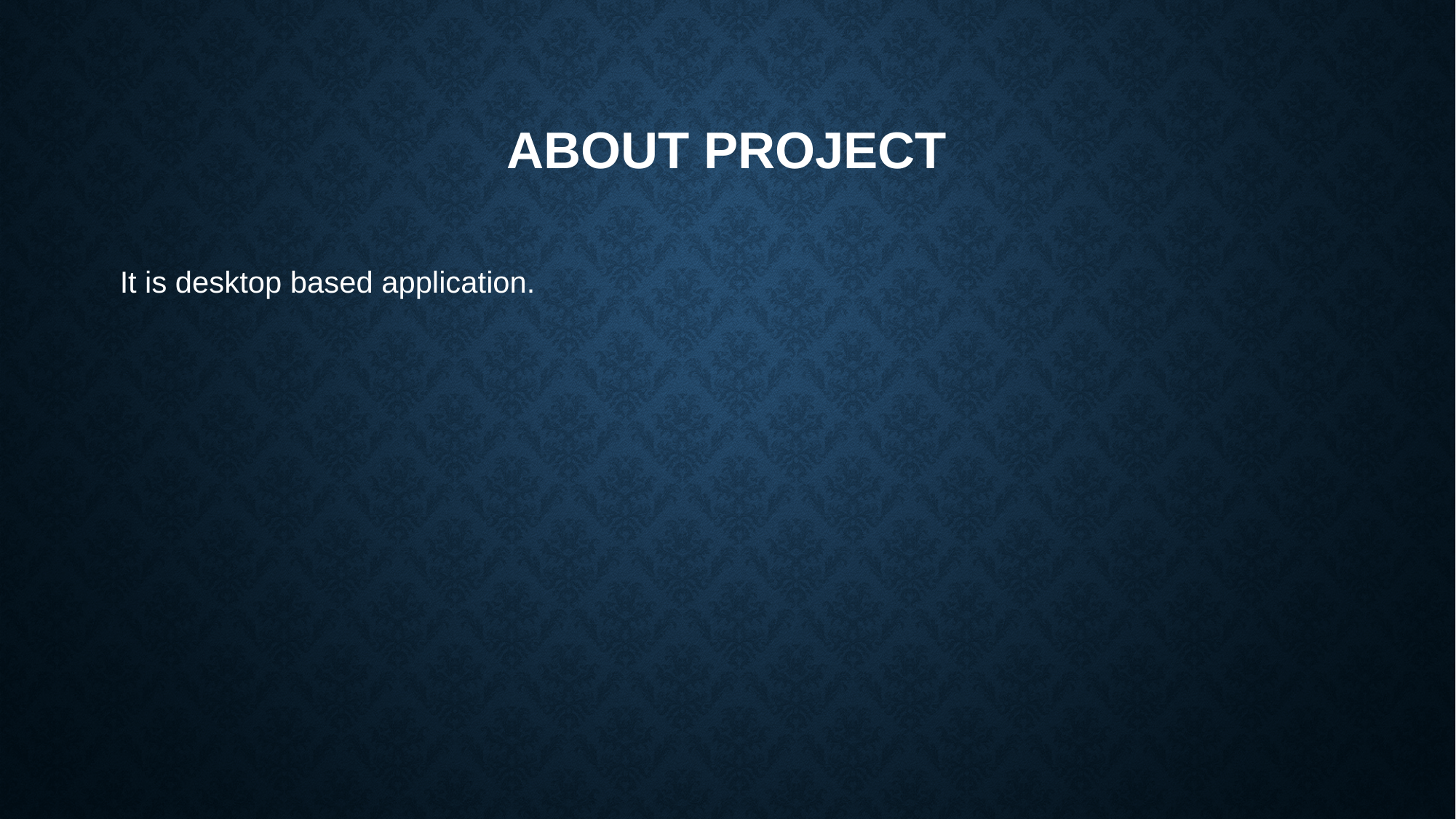

# About project
It is desktop based application.